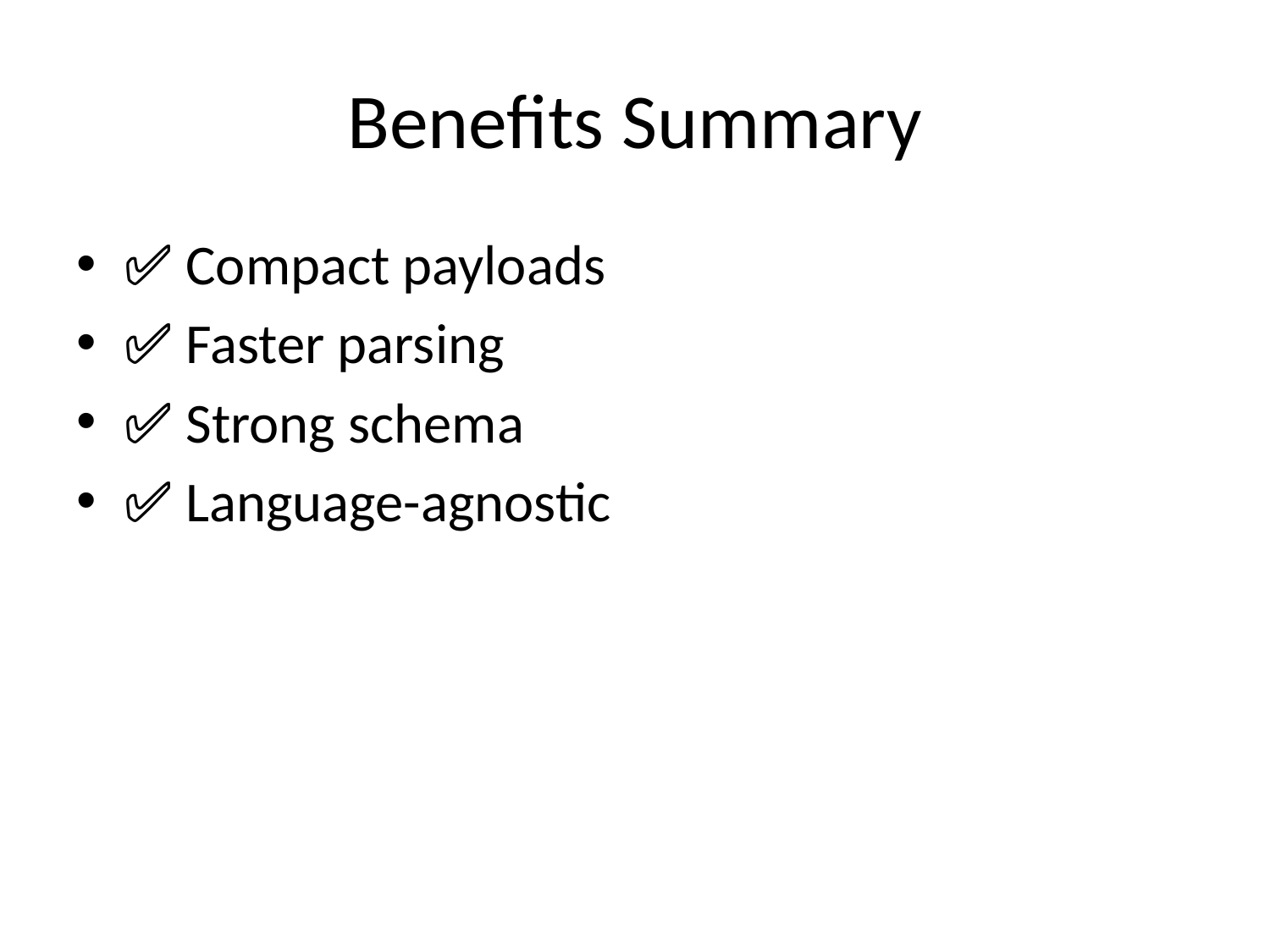

# Benefits Summary
✅ Compact payloads
✅ Faster parsing
✅ Strong schema
✅ Language-agnostic